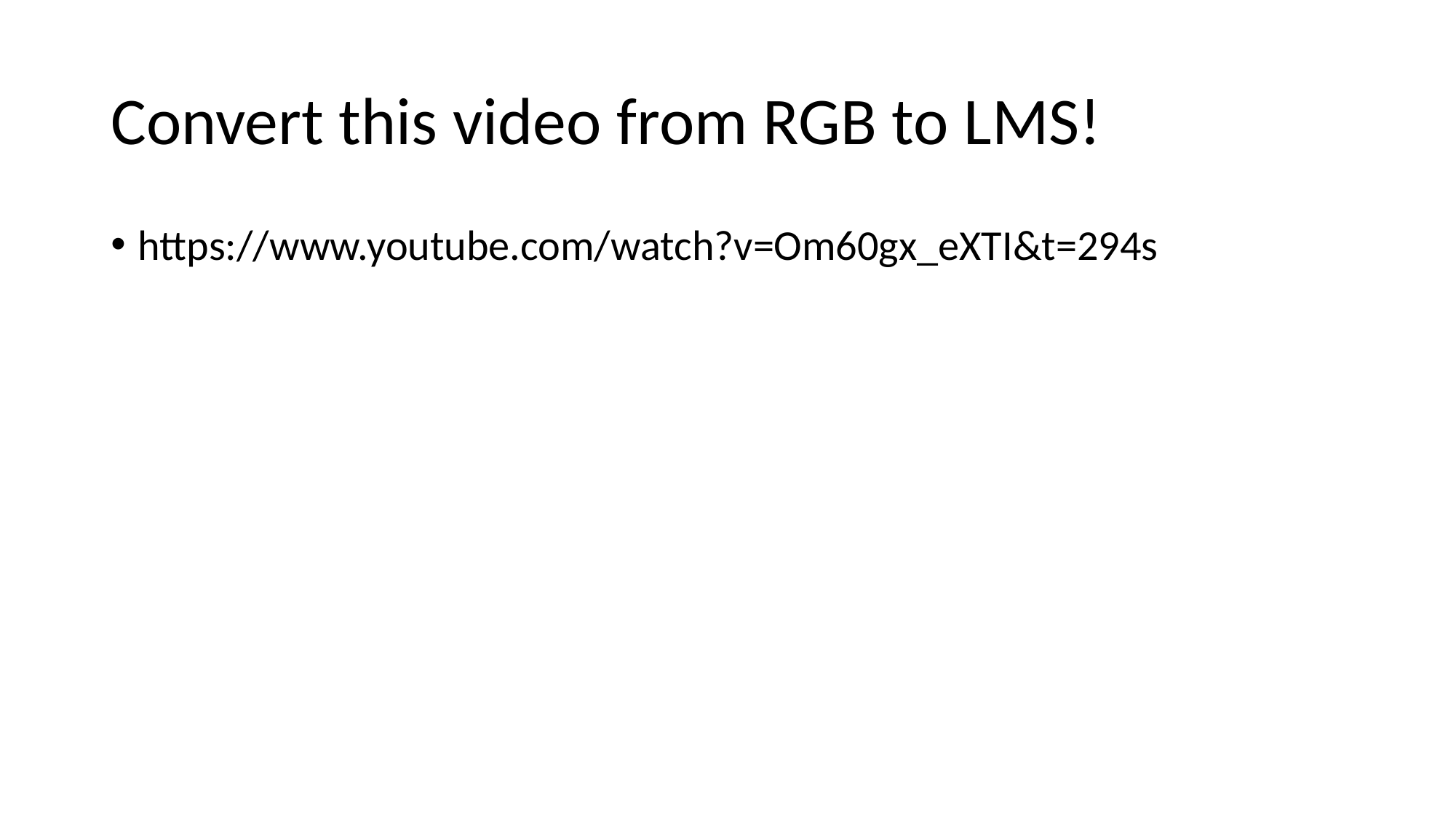

# Convert this video from RGB to LMS!
https://www.youtube.com/watch?v=Om60gx_eXTI&t=294s